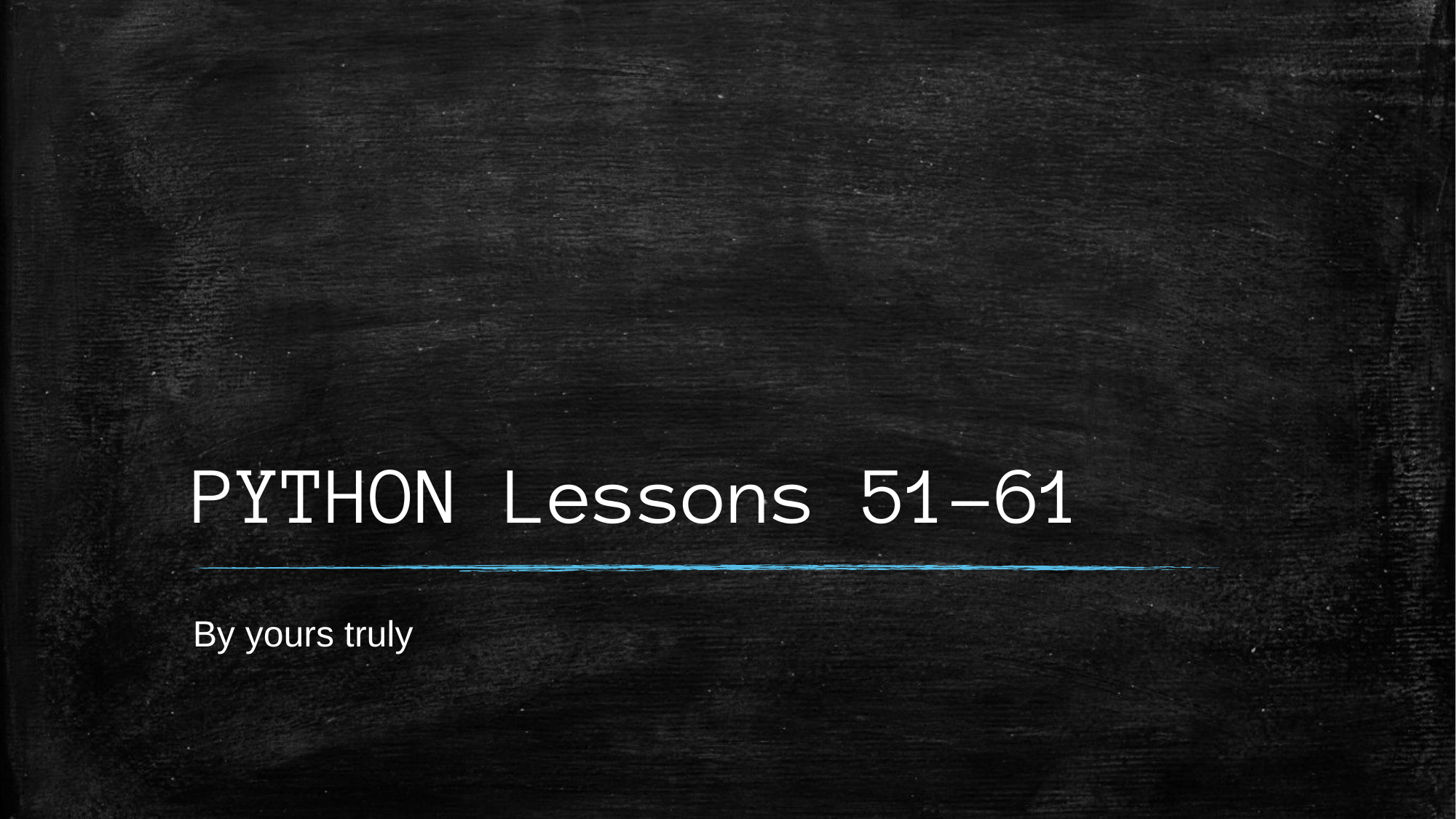

# PYTHON Lessons 51-61
By yours truly